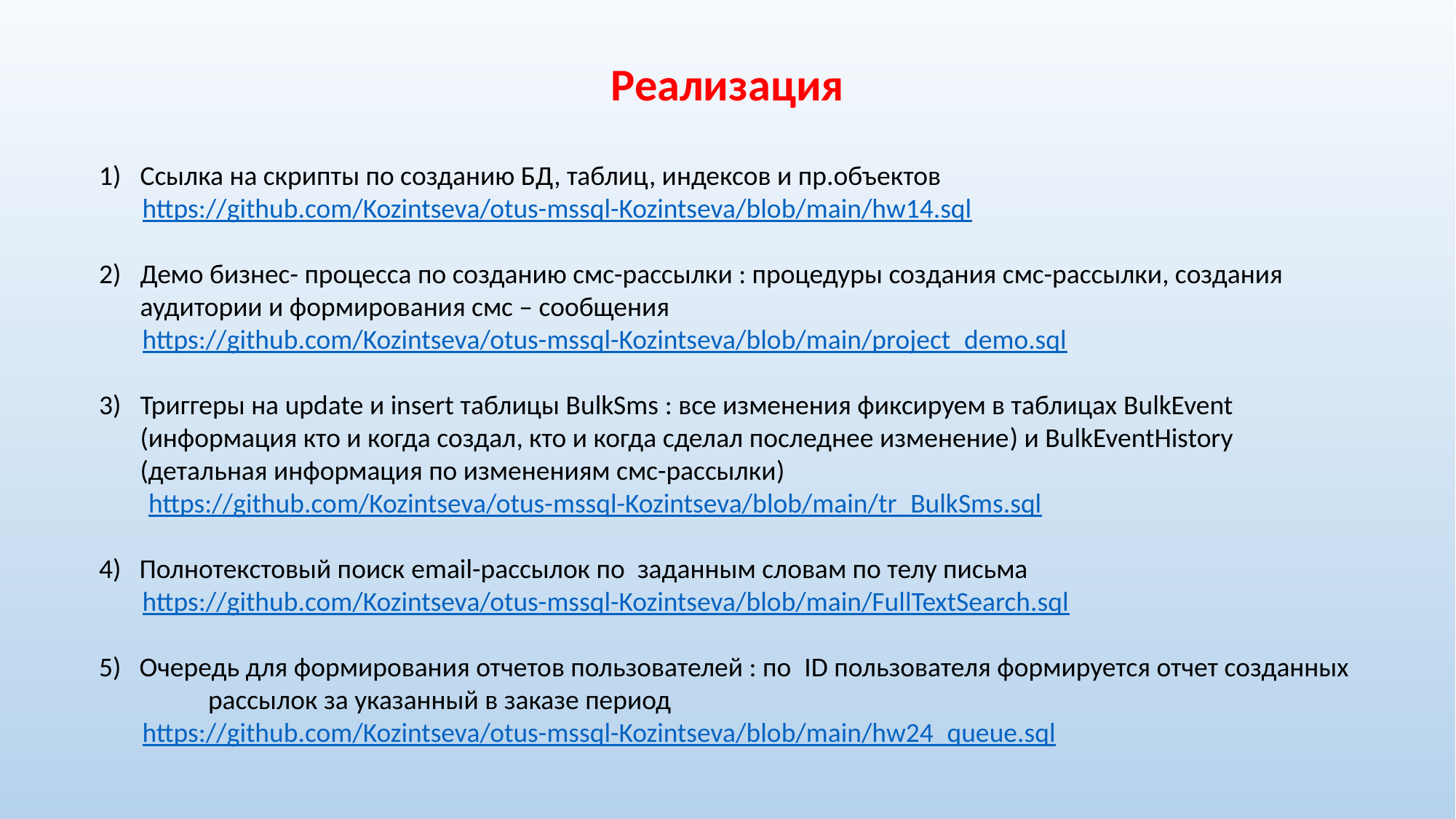

# Реализация
Ссылка на скрипты по созданию БД, таблиц, индексов и пр.объектов
       https://github.com/Kozintseva/otus-mssql-Kozintseva/blob/main/hw14.sql

Демо бизнес- процесса по созданию смс-рассылки : процедуры создания смс-рассылки, создания  аудитории и формирования смс – сообщения
       https://github.com/Kozintseva/otus-mssql-Kozintseva/blob/main/project_demo.sql

Триггеры на update и insert таблицы BulkSms : все изменения фиксируем в таблицах BulkEvent       (информация кто и когда создал, кто и когда сделал последнее изменение) и BulkEventHistory (детальная информация по изменениям смс-рассылки)
        https://github.com/Kozintseva/otus-mssql-Kozintseva/blob/main/tr_BulkSms.sql

4)   Полнотекстовый поиск email-рассылок по  заданным словам по телу письма
       https://github.com/Kozintseva/otus-mssql-Kozintseva/blob/main/FullTextSearch.sql

5)   Очередь для формирования отчетов пользователей : по  ID пользователя формируется отчет созданных      	рассылок за указанный в заказе период
       https://github.com/Kozintseva/otus-mssql-Kozintseva/blob/main/hw24_queue.sql